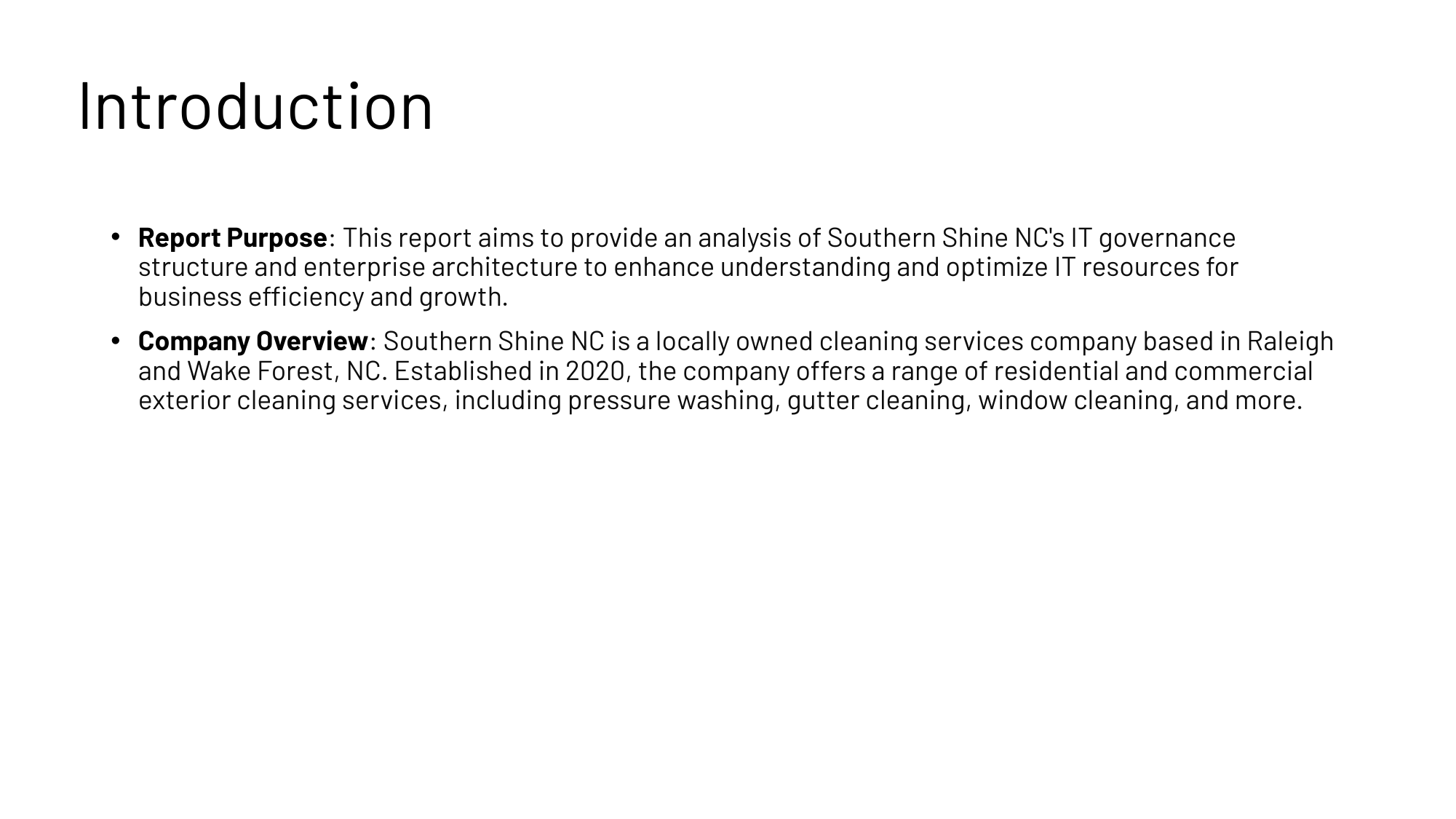

# Introduction
Report Purpose: This report aims to provide an analysis of Southern Shine NC's IT governance structure and enterprise architecture to enhance understanding and optimize IT resources for business efficiency and growth.
Company Overview: Southern Shine NC is a locally owned cleaning services company based in Raleigh and Wake Forest, NC. Established in 2020, the company offers a range of residential and commercial exterior cleaning services, including pressure washing, gutter cleaning, window cleaning, and more.